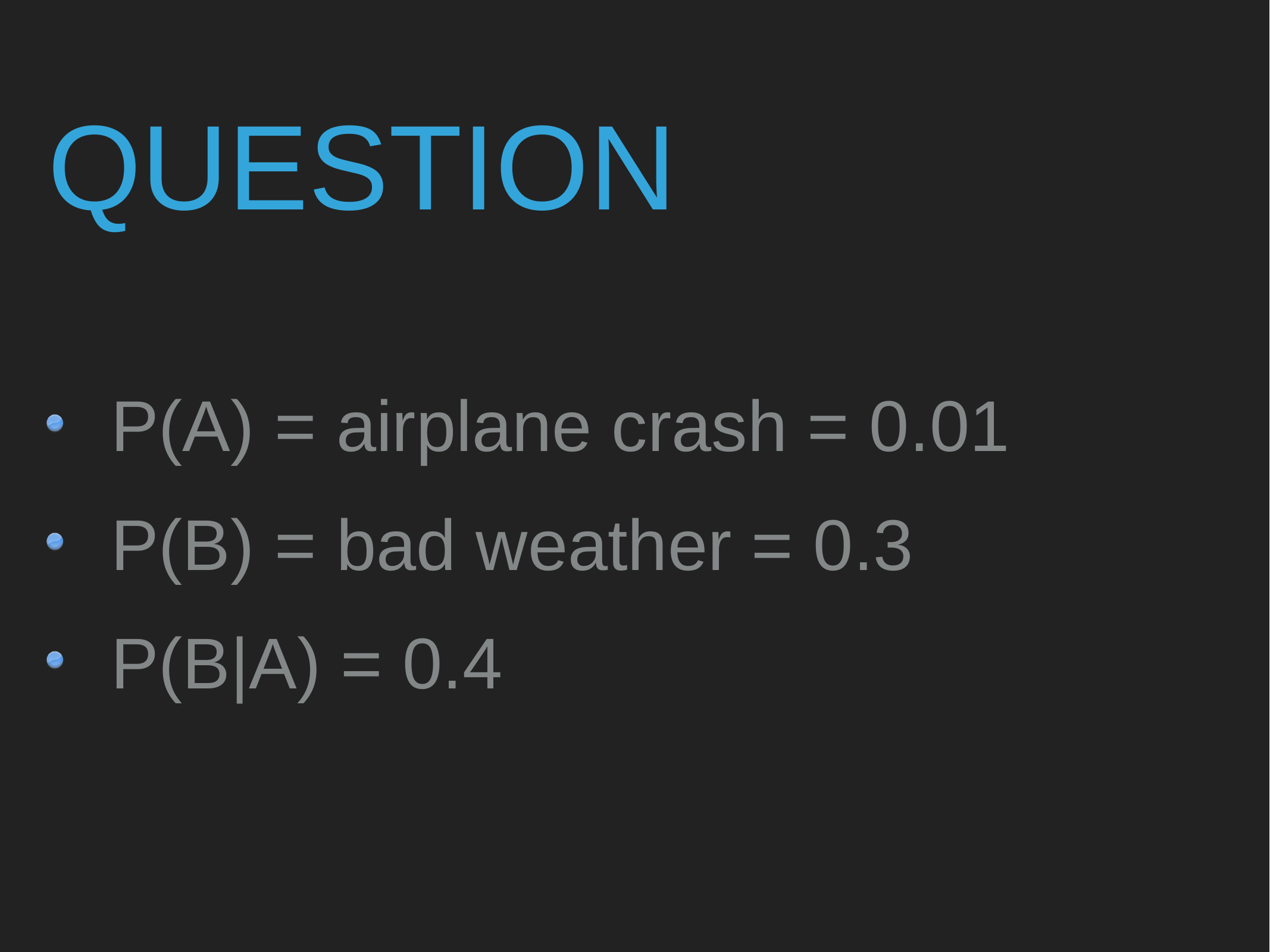

# Question
P(A) = airplane crash = 0.01
P(B) = bad weather = 0.3
P(B|A) = 0.4